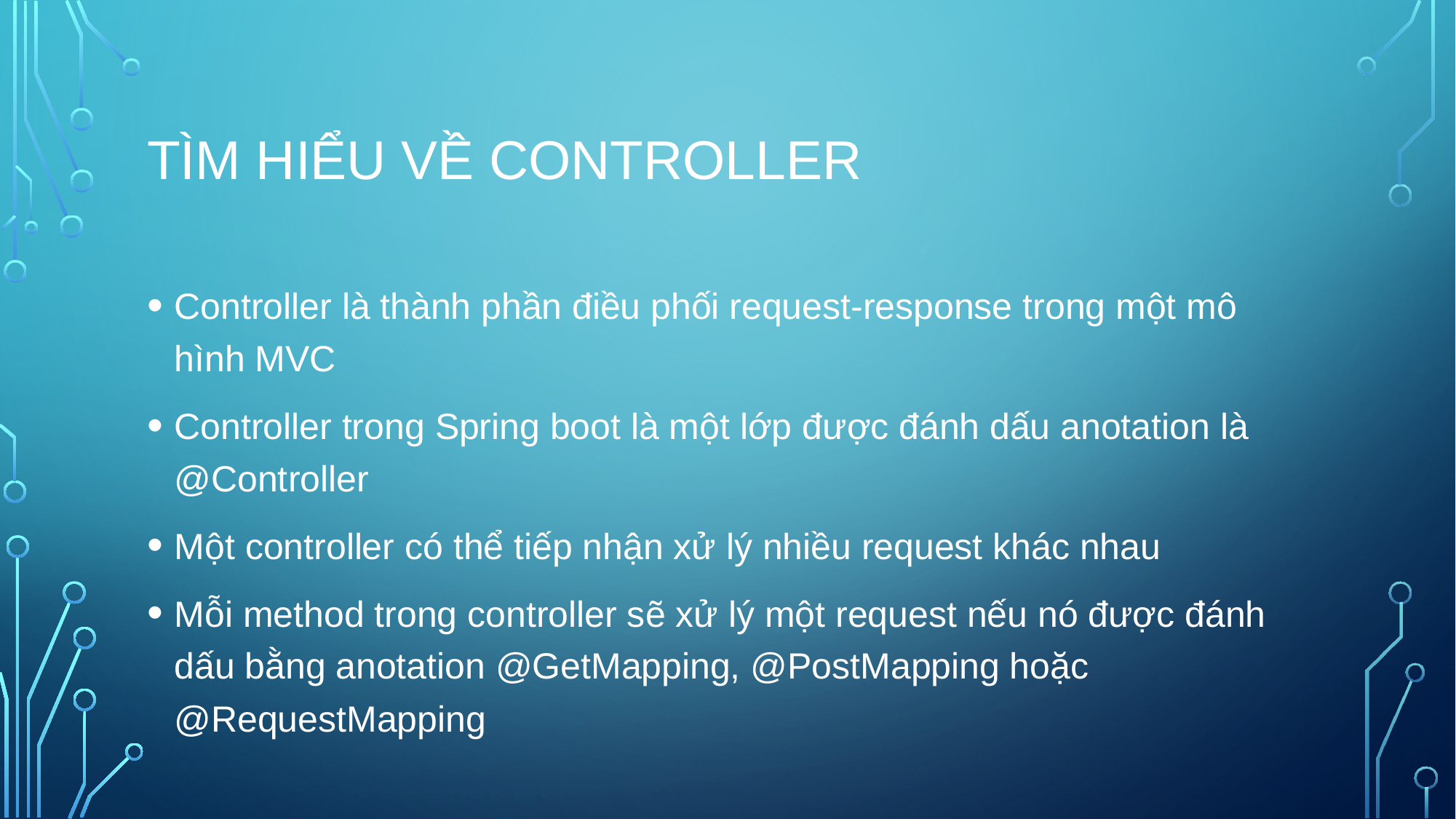

# Tìm hiểu về controller
Controller là thành phần điều phối request-response trong một mô hình MVC
Controller trong Spring boot là một lớp được đánh dấu anotation là @Controller
Một controller có thể tiếp nhận xử lý nhiều request khác nhau
Mỗi method trong controller sẽ xử lý một request nếu nó được đánh dấu bằng anotation @GetMapping, @PostMapping hoặc @RequestMapping